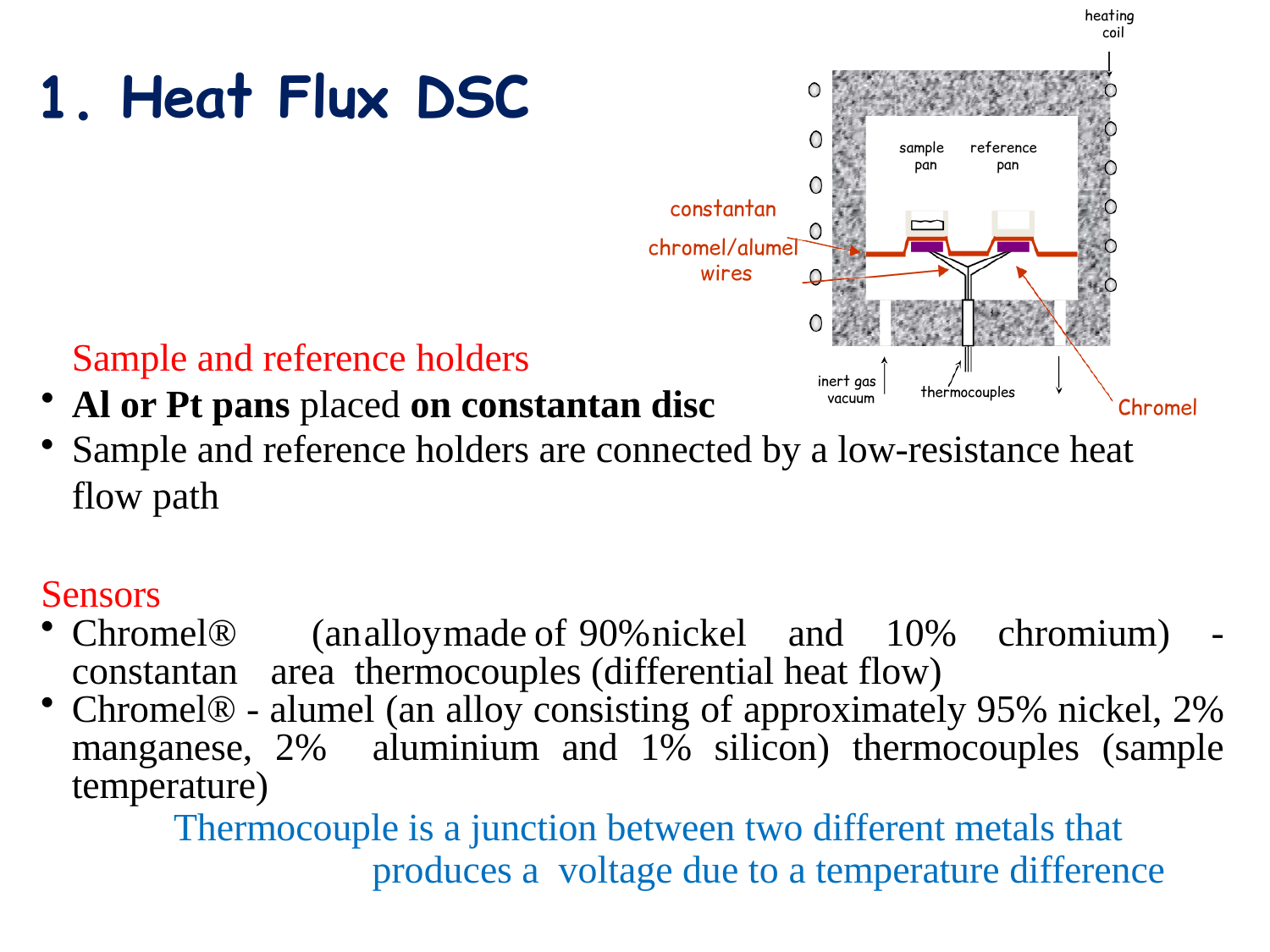

heating  coil

# 1. Heat Flux DSC

sample  pan
reference  pan

constantan
chromel/alumel  wires

Sample and reference holders
Al or Pt pans placed on constantan disc
Sample and reference holders are connected by a low-resistance heat flow path

Sensors
Chromel®	 (an	alloy	made	of	90%	nickel and 10% chromium) - constantan	area  thermocouples (differential heat flow)
Chromel® - alumel (an alloy consisting of approximately 95% nickel, 2% manganese, 2%  aluminium and 1% silicon) thermocouples (sample temperature)
Thermocouple is a junction between two different metals that produces a  voltage due to a temperature difference
inert gas  vacuum
thermocouples
Chromel